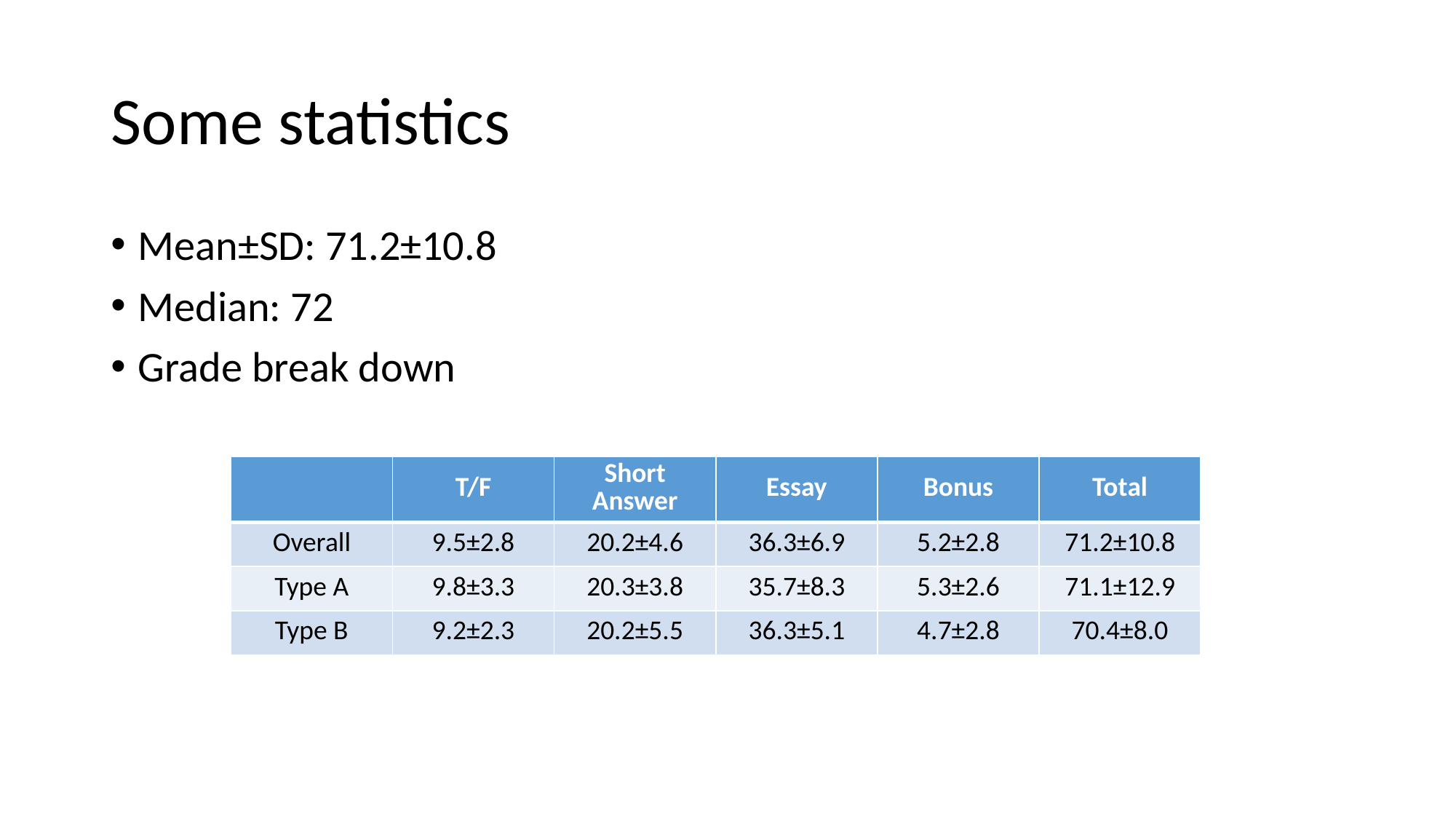

# Some statistics
Mean±SD: 71.2±10.8
Median: 72
Grade break down

|  | T/F | Short Answer | Essay | Bonus | Total |
| --- | --- | --- | --- | --- | --- |
| Overall | 9.5±2.8 | 20.2±4.6 | 36.3±6.9 | 5.2±2.8 | 71.2±10.8 |
| Type A | 9.8±3.3 | 20.3±3.8 | 35.7±8.3 | 5.3±2.6 | 71.1±12.9 |
| Type B | 9.2±2.3 | 20.2±5.5 | 36.3±5.1 | 4.7±2.8 | 70.4±8.0 |